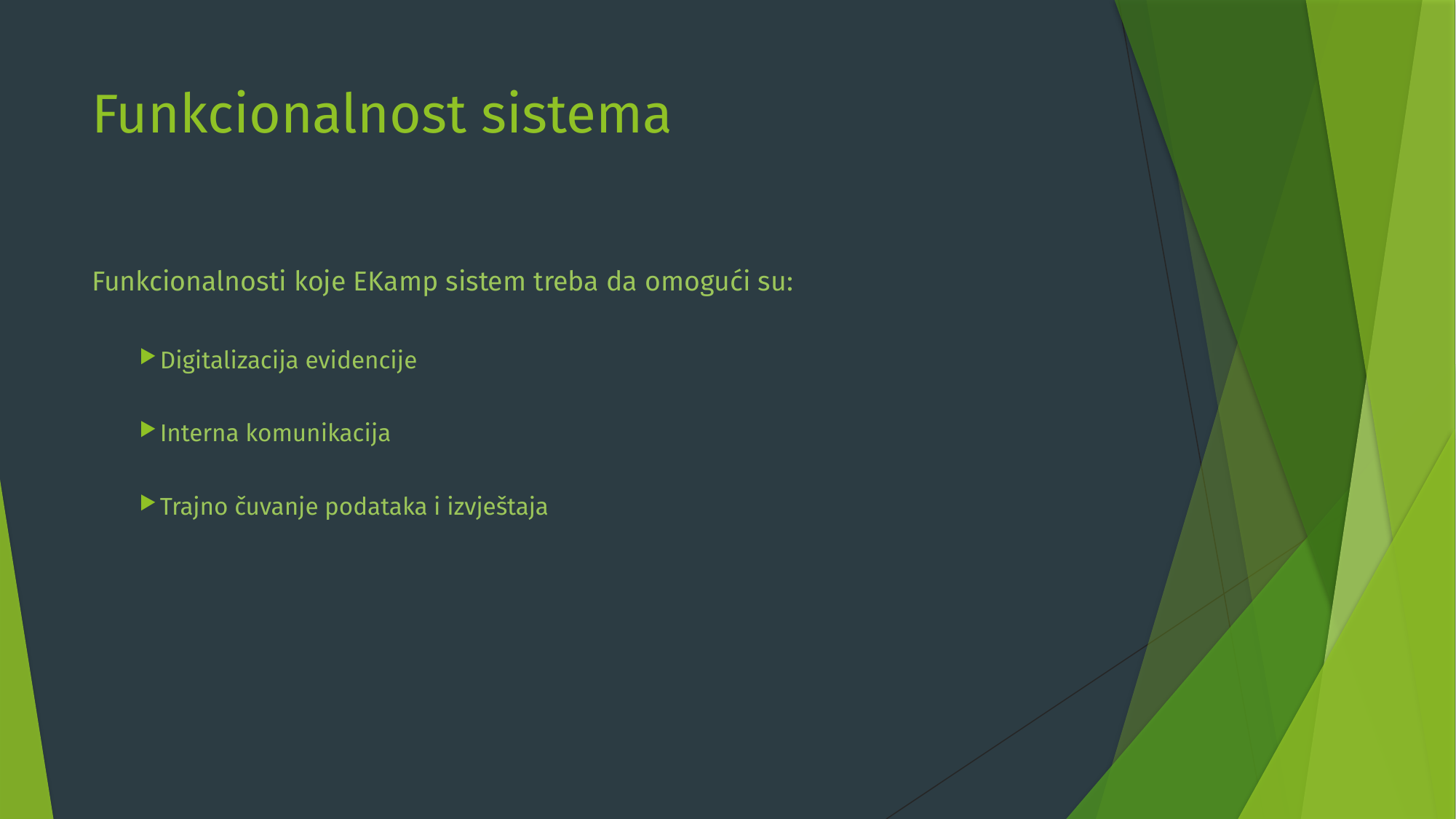

# Funkcionalnost sistema
Funkcionalnosti koje EKamp sistem treba da omogući su:
Digitalizacija evidencije
Interna komunikacija
Trajno čuvanje podataka i izvještaja